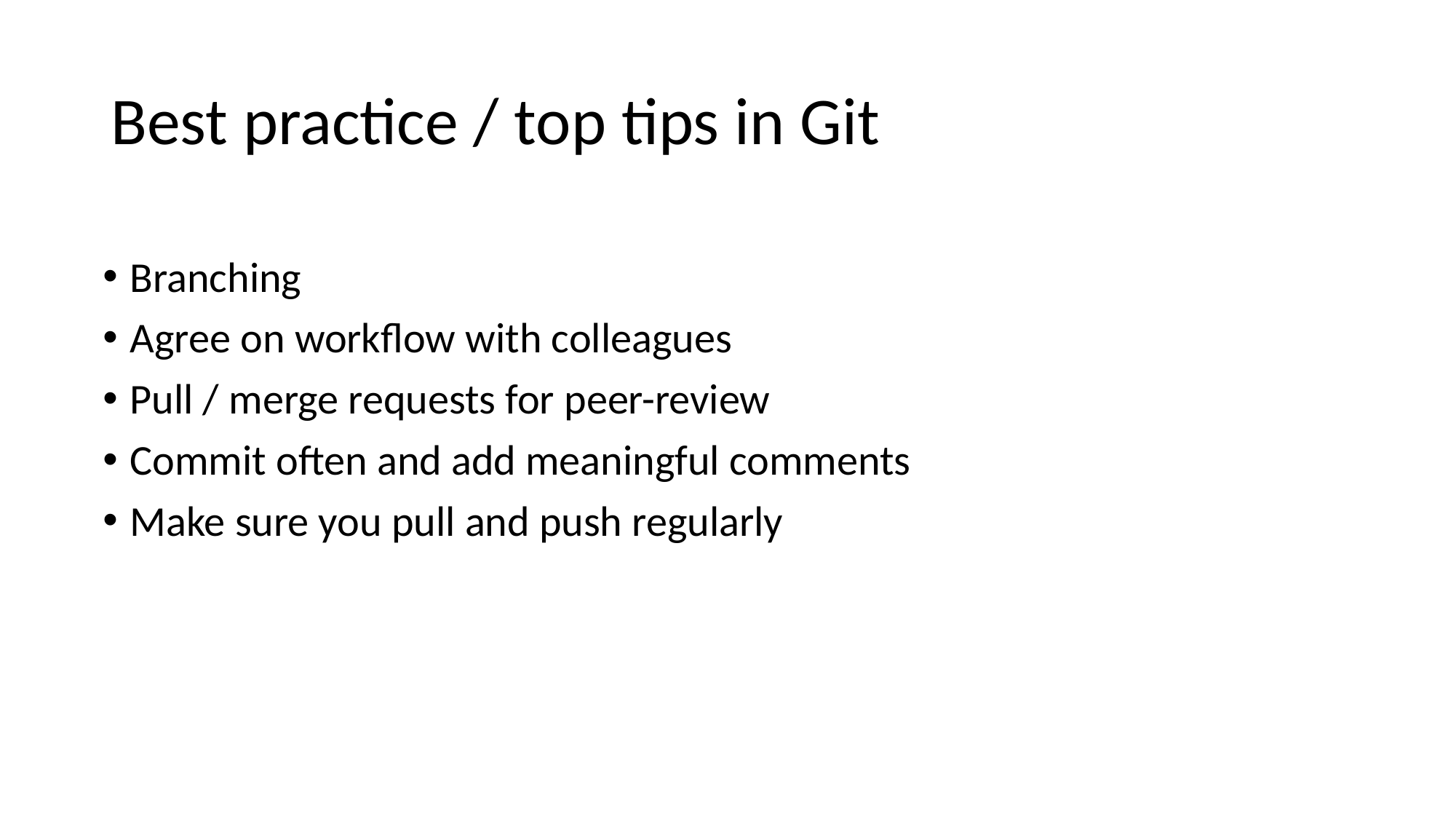

# Best practice / top tips in Git
Branching
Agree on workflow with colleagues
Pull / merge requests for peer-review
Commit often and add meaningful comments
Make sure you pull and push regularly